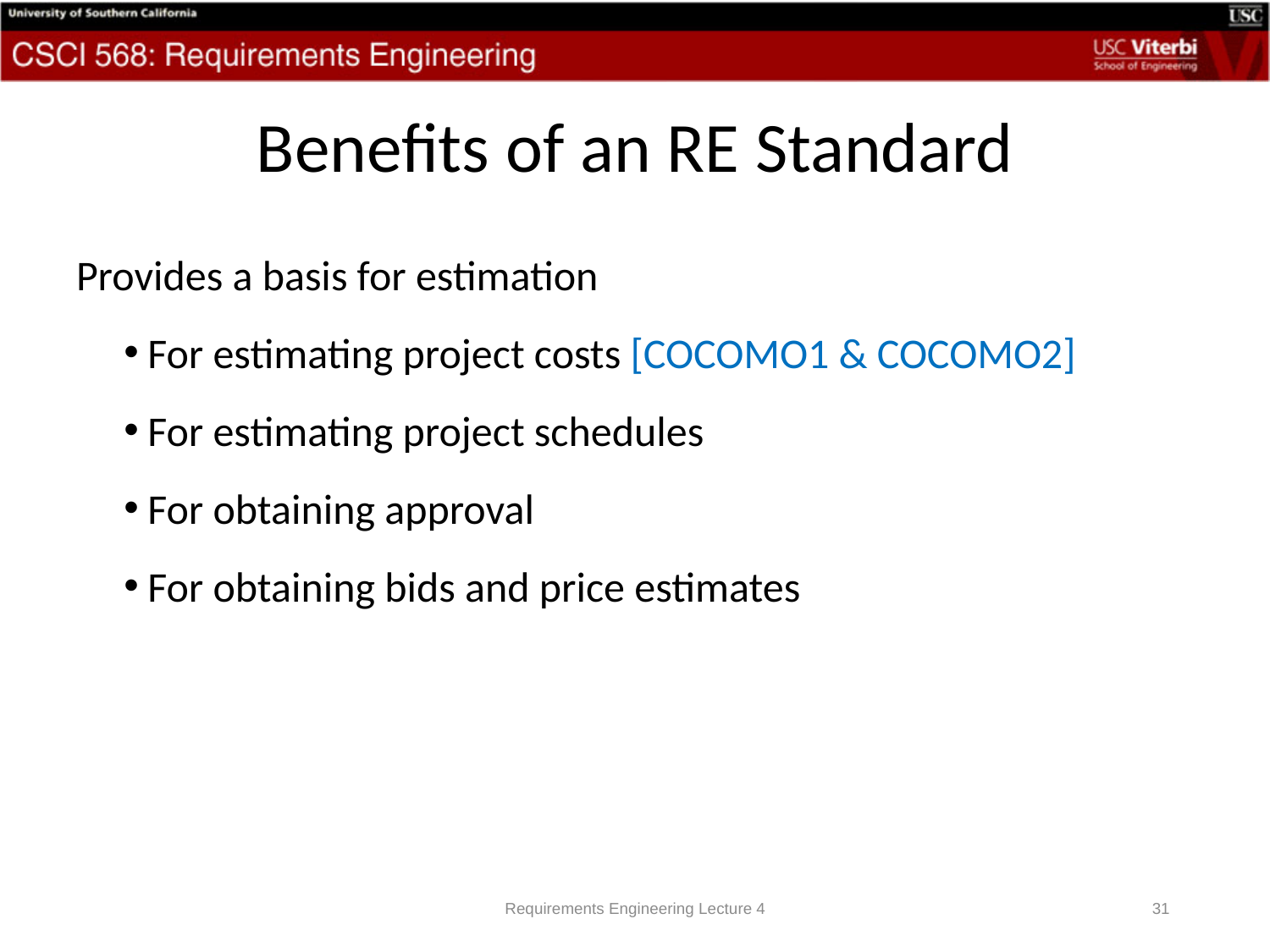

# Benefits of an RE Standard
Provides a basis for estimation
For estimating project costs [COCOMO1 & COCOMO2]
For estimating project schedules
For obtaining approval
For obtaining bids and price estimates

Requirements Engineering Lecture 4
31